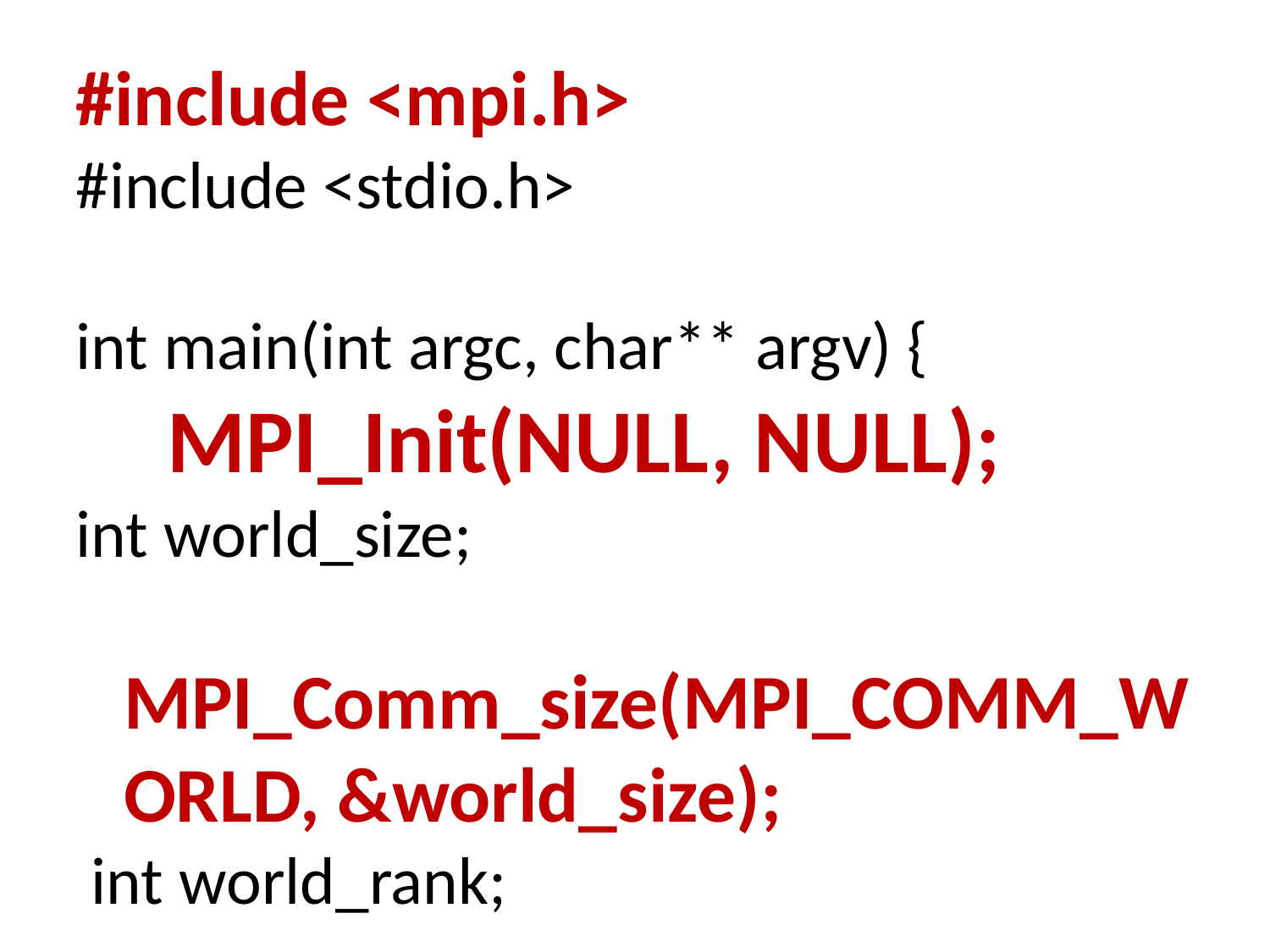

#include <mpi.h>
#include <stdio.h>

int main(int argc, char** argv) {
      MPI_Init(NULL, NULL);
int world_size;
    MPI_Comm_size(MPI_COMM_WORLD, &world_size);
 int world_rank;
    MPI_Comm_rank(MPI_COMM_WORLD, &world_rank);
char processor_name[MPI_MAX_PROCESSOR_NAME];
    int name_len;
MPI_Get_processor_name(processor_name, &name_len);
printf("Hello world from processor %s, rank %d"
           " out of %d processors\n",
           processor_name, world_rank, world_size);
    MPI_Finalize();
}